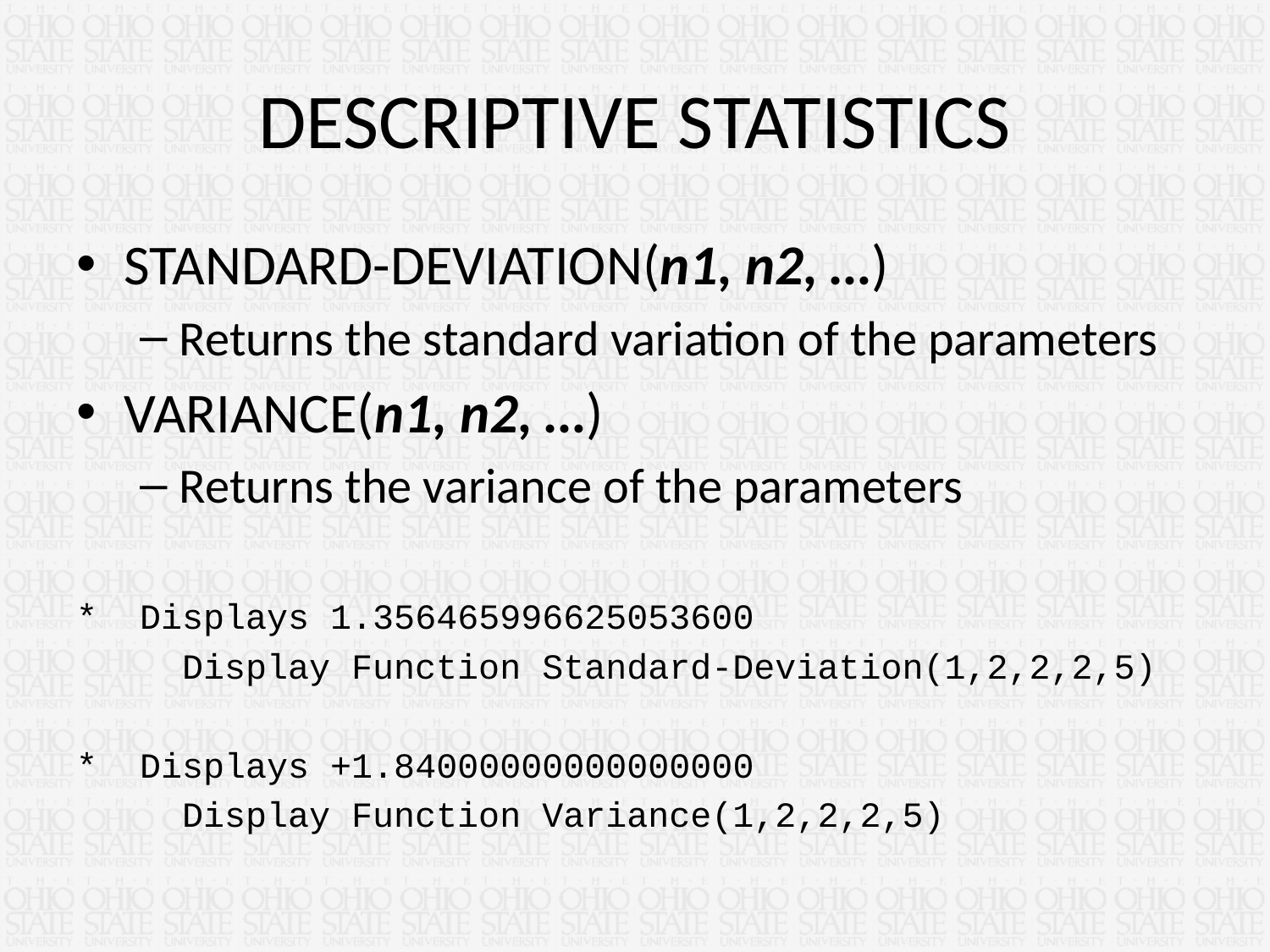

# DESCRIPTIVE STATISTICS
STANDARD-DEVIATION(n1, n2, …)
Returns the standard variation of the parameters
VARIANCE(n1, n2, …)
Returns the variance of the parameters

*  Displays 1.356465996625053600
     Display Function Standard-Deviation(1,2,2,2,5)

*  Displays +1.84000000000000000
     Display Function Variance(1,2,2,2,5)